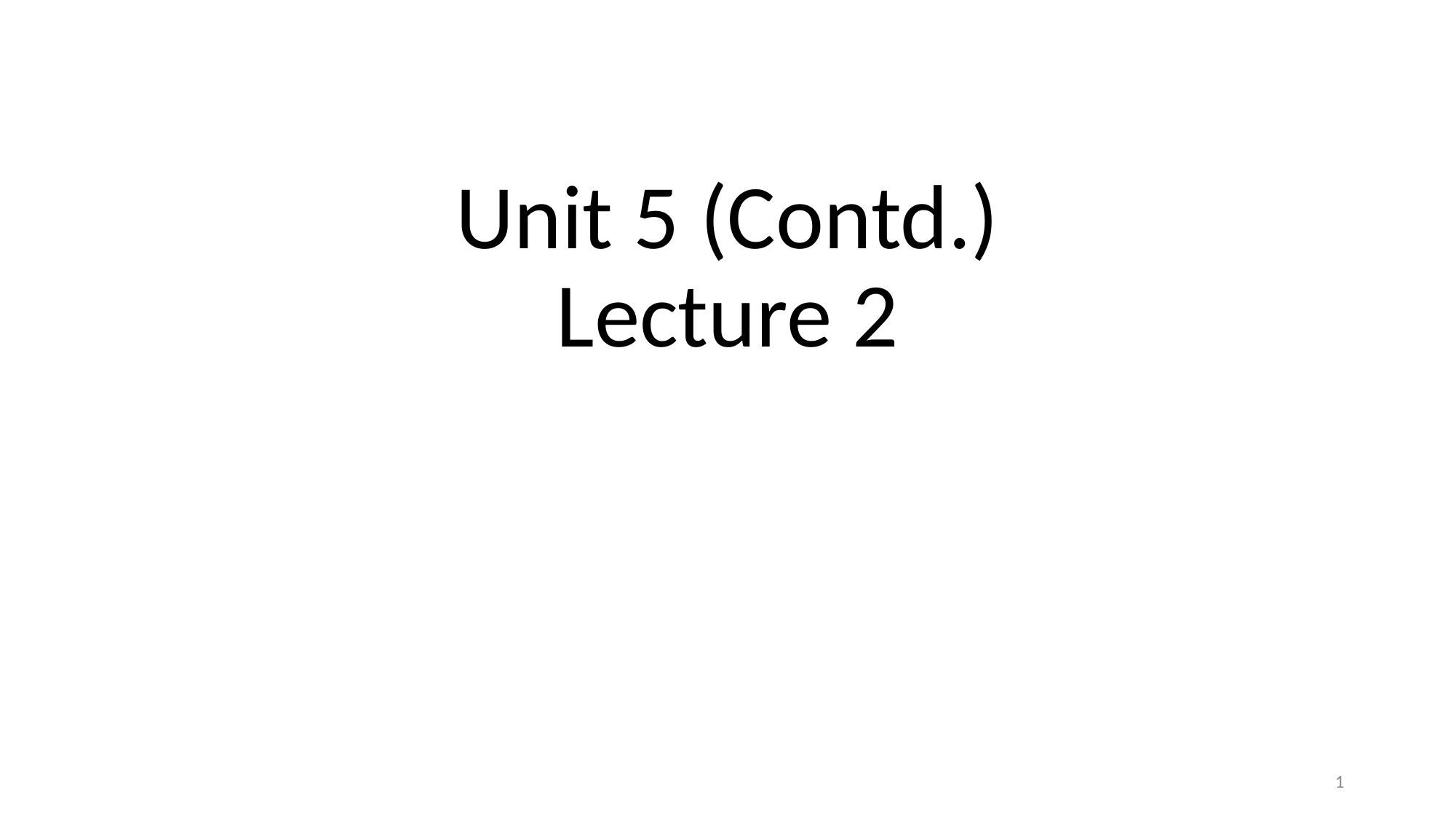

# Unit 5 (Contd.) Lecture 2

1